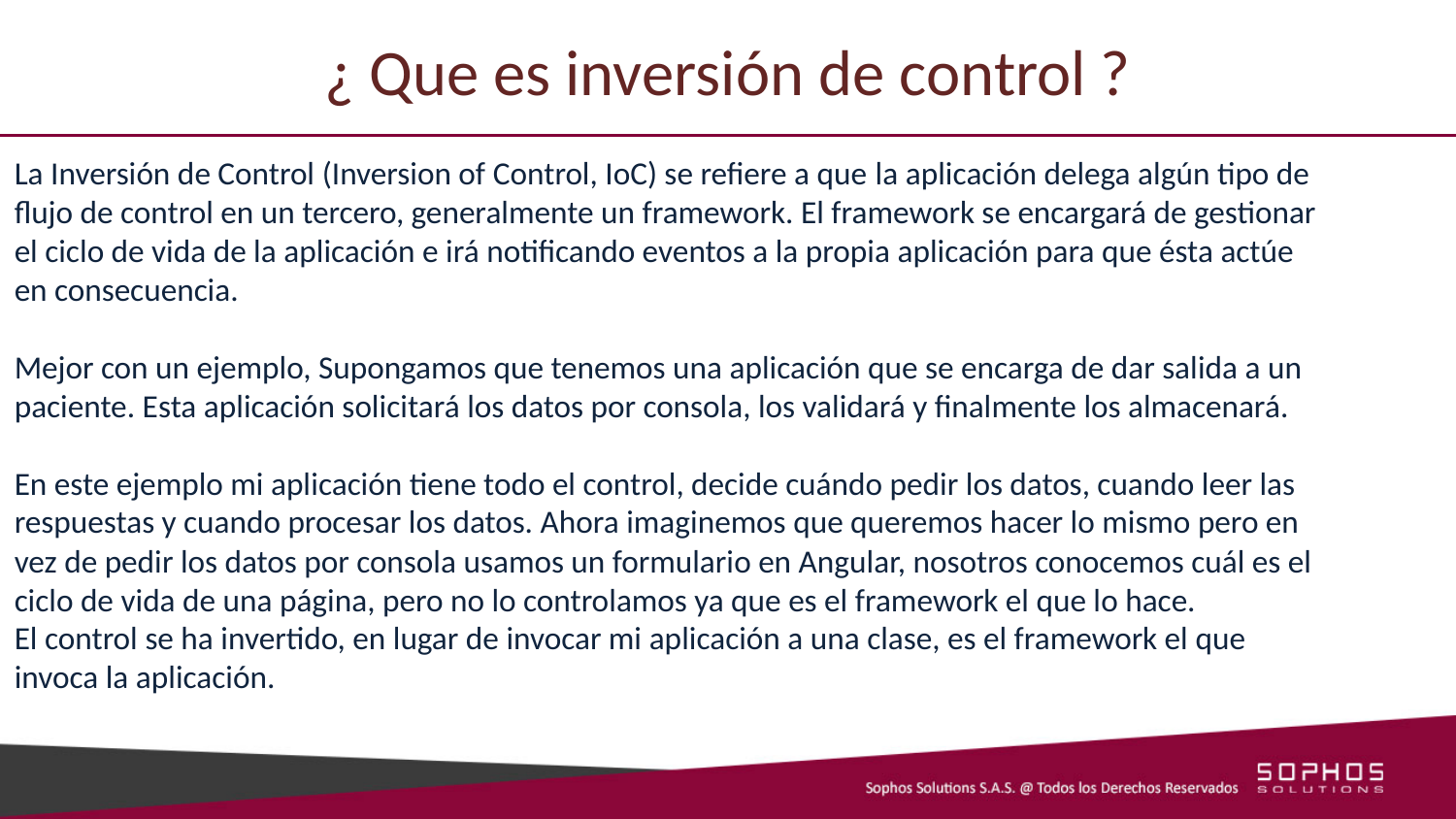

# ¿ Que es inversión de control ?
La Inversión de Control (Inversion of Control, IoC) se refiere a que la aplicación delega algún tipo de flujo de control en un tercero, generalmente un framework. El framework se encargará de gestionar el ciclo de vida de la aplicación e irá notificando eventos a la propia aplicación para que ésta actúe en consecuencia.

Mejor con un ejemplo, Supongamos que tenemos una aplicación que se encarga de dar salida a un paciente. Esta aplicación solicitará los datos por consola, los validará y finalmente los almacenará.

En este ejemplo mi aplicación tiene todo el control, decide cuándo pedir los datos, cuando leer las respuestas y cuando procesar los datos. Ahora imaginemos que queremos hacer lo mismo pero en vez de pedir los datos por consola usamos un formulario en Angular, nosotros conocemos cuál es el ciclo de vida de una página, pero no lo controlamos ya que es el framework el que lo hace.
El control se ha invertido, en lugar de invocar mi aplicación a una clase, es el framework el que invoca la aplicación.